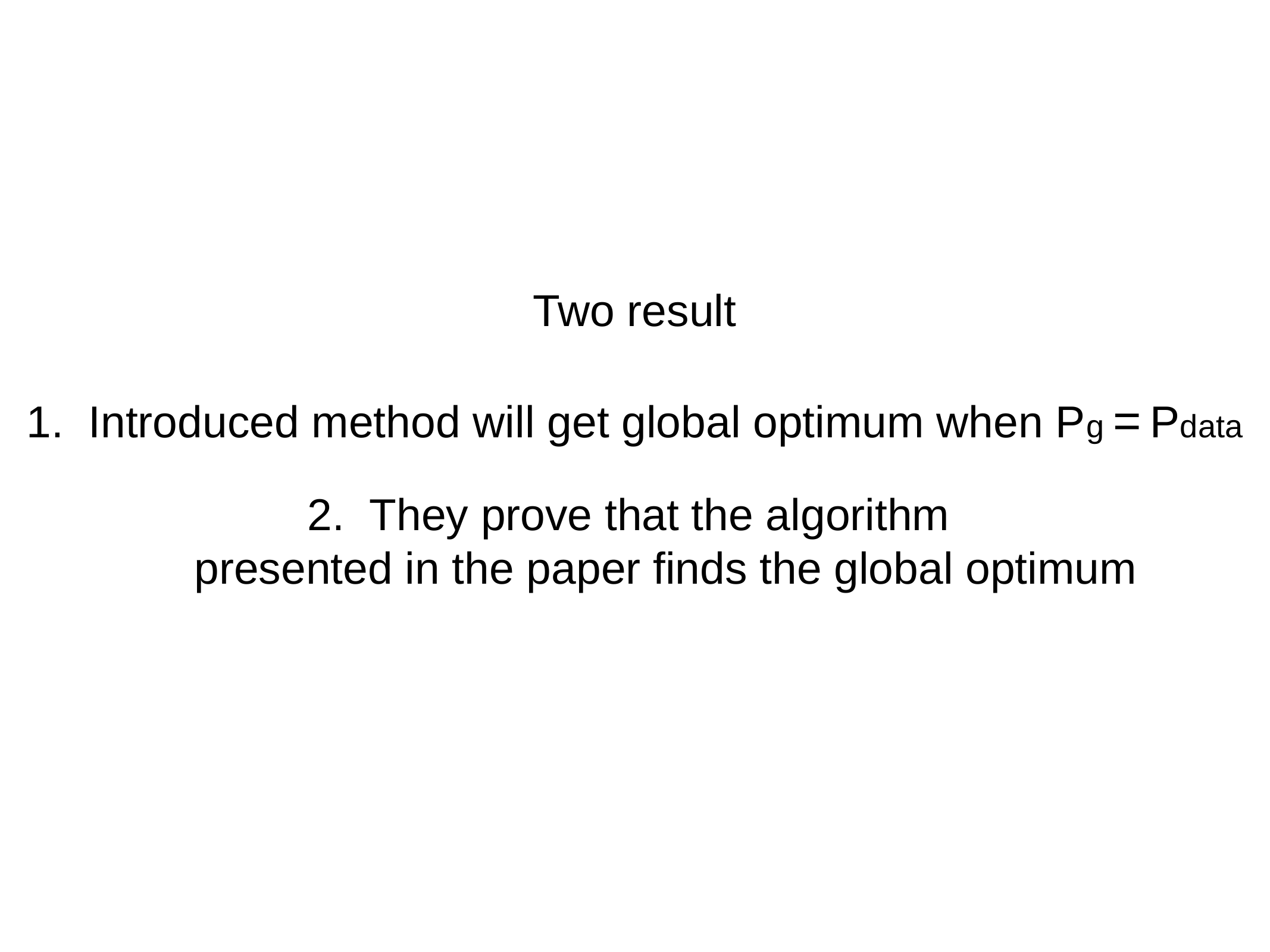

Two result

Introduced method will get global optimum when Pg = Pdata
They prove that the algorithm
presented in the paper finds the global optimum